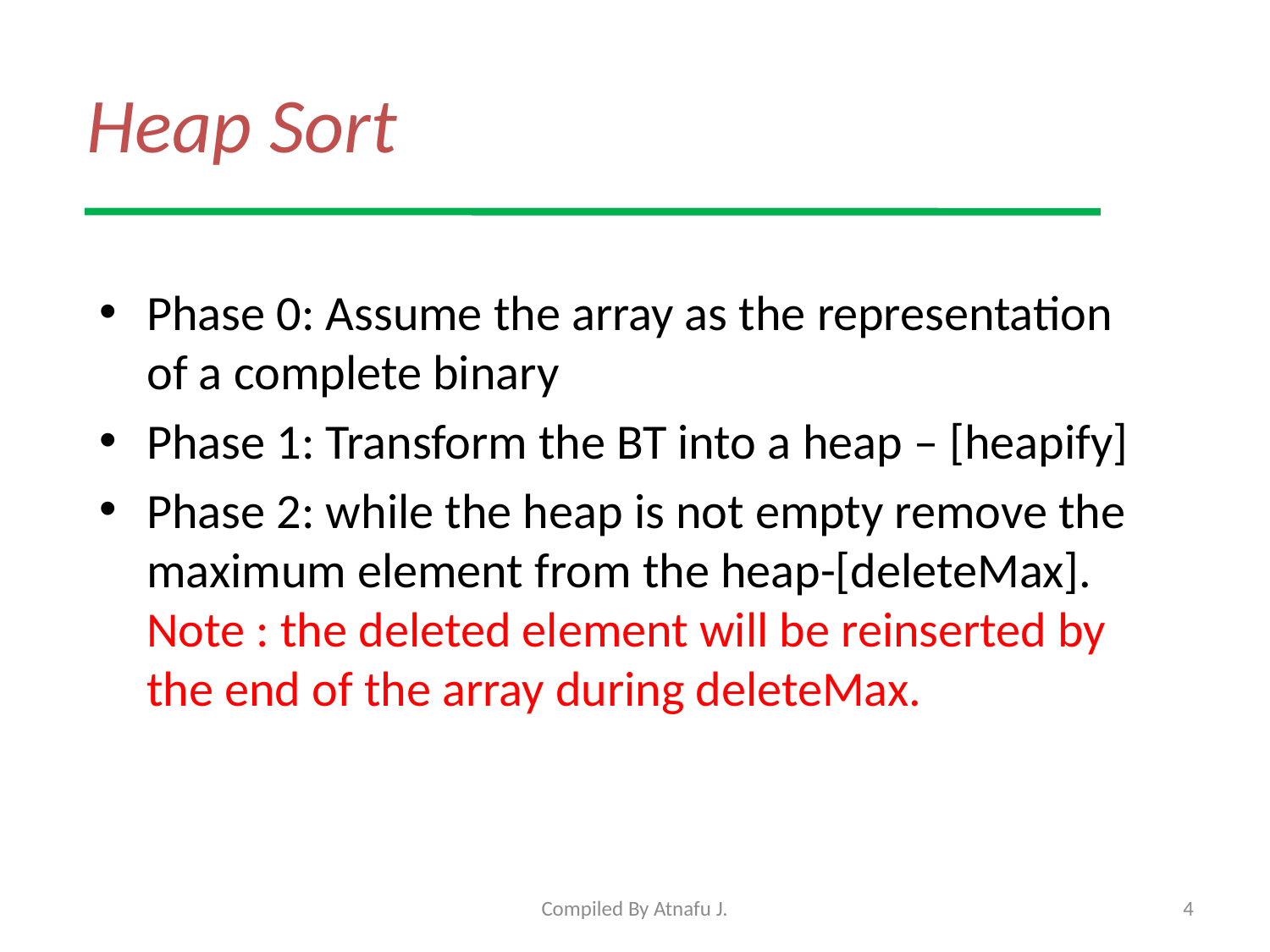

# Heap Sort
Phase 0: Assume the array as the representation of a complete binary
Phase 1: Transform the BT into a heap – [heapify]
Phase 2: while the heap is not empty remove the maximum element from the heap-[deleteMax]. Note : the deleted element will be reinserted by the end of the array during deleteMax.

Compiled By Atnafu J.
4